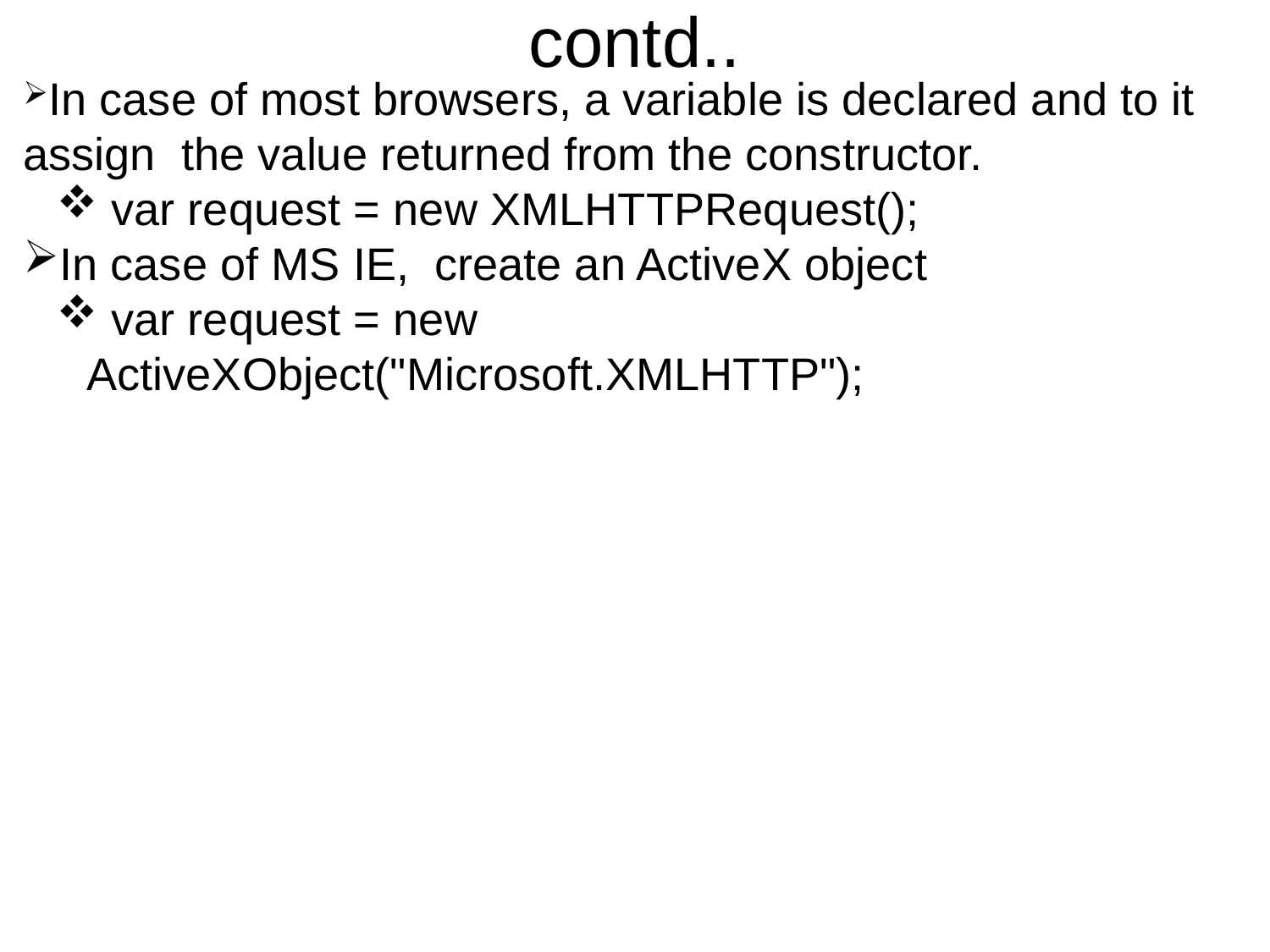

contd..
In case of most browsers, a variable is declared and to it assign  the value returned from the constructor.
 var request = new XMLHTTPRequest();
In case of MS IE,  create an ActiveX object
 var request = new ActiveXObject("Microsoft.XMLHTTP");